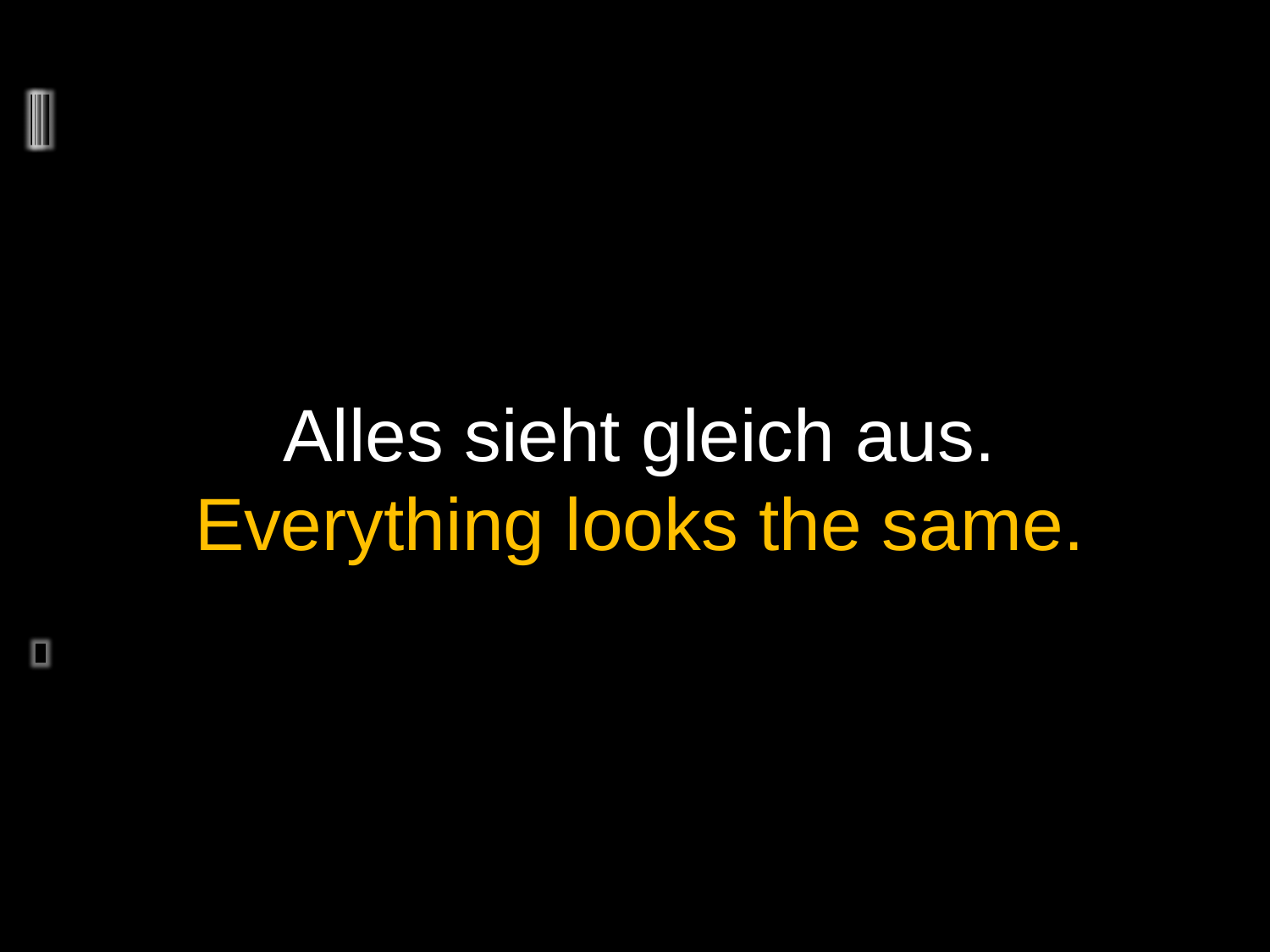

Alles sieht gleich aus.
Everything looks the same.
	2